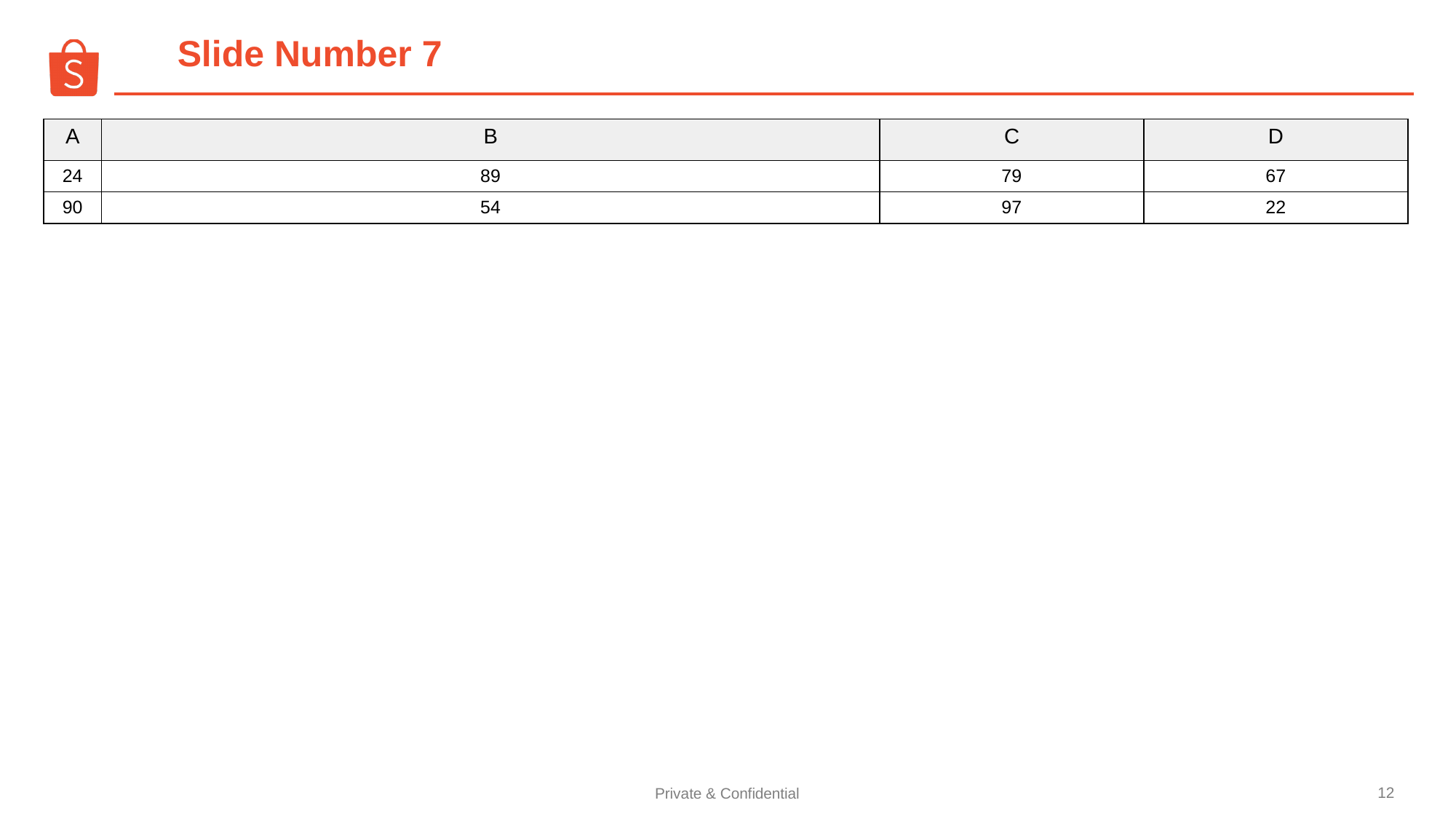

Slide Number 7
| A | B | C | D |
| --- | --- | --- | --- |
| 24 | 89 | 79 | 67 |
| 90 | 54 | 97 | 22 |